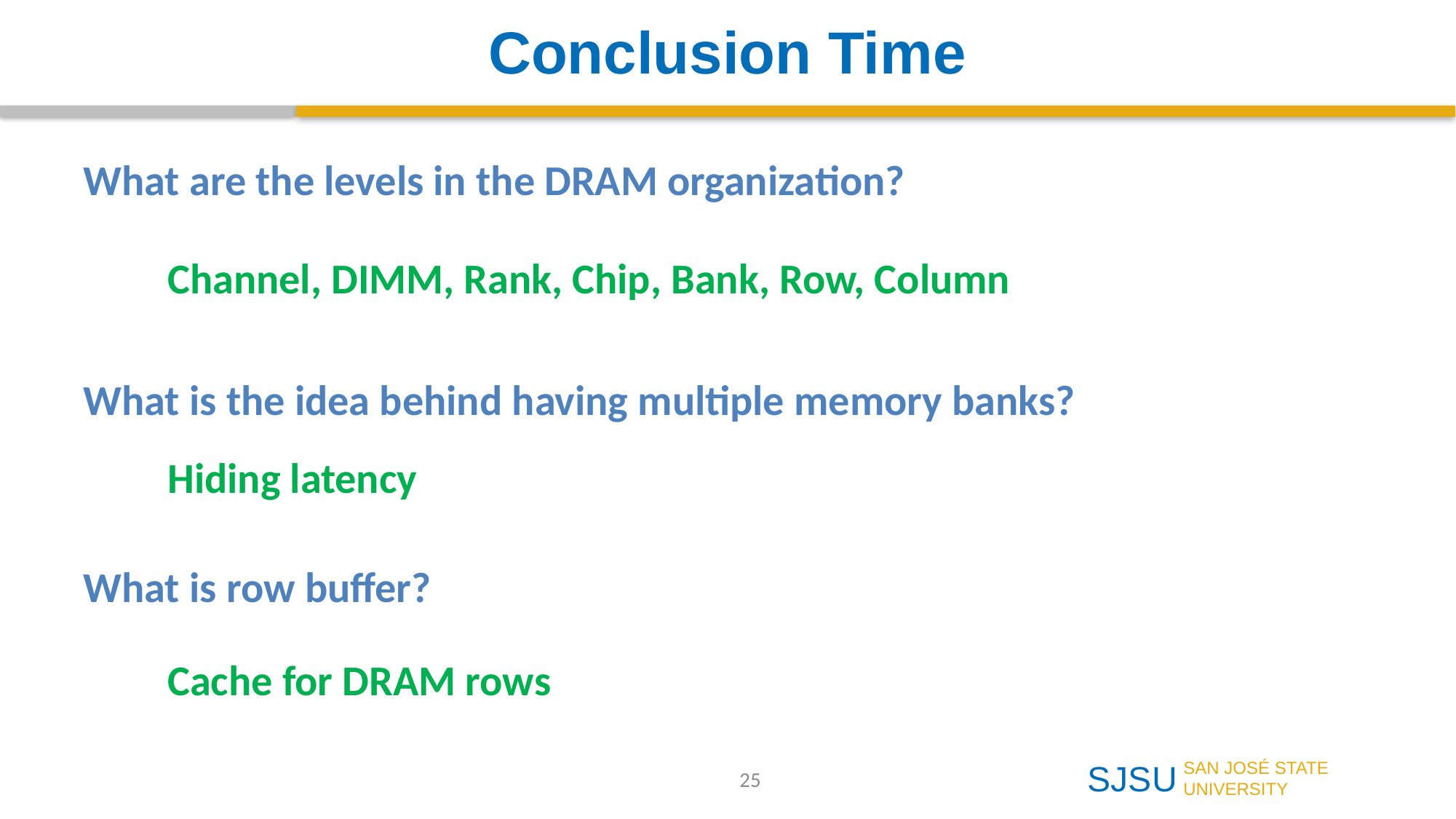

# Conclusion Time
What are the levels in the DRAM organization?
Channel, DIMM, Rank, Chip, Bank, Row, Column
What is the idea behind having multiple memory banks?
Hiding latency
What is row buffer?
Cache for DRAM rows
25